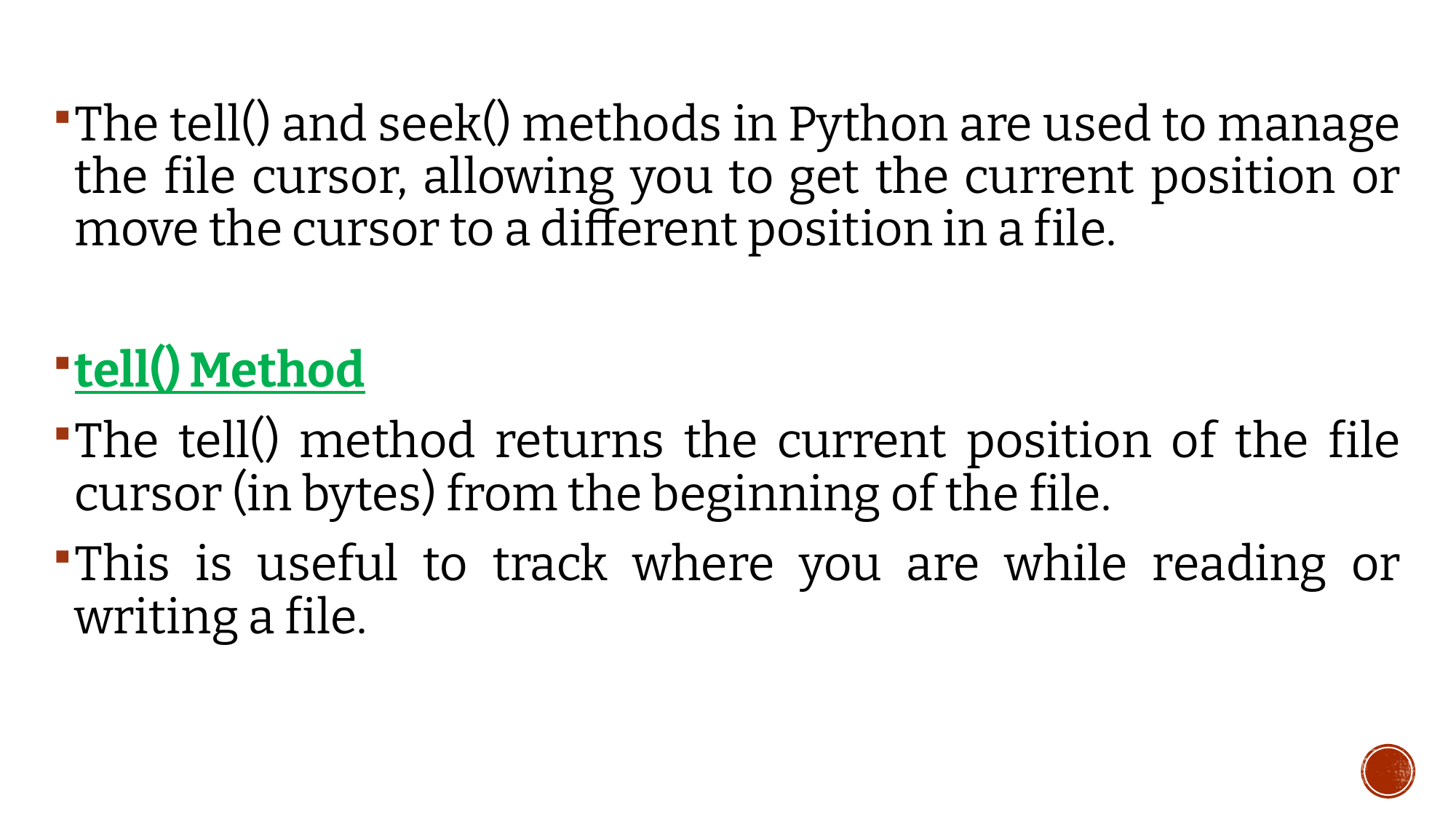

The tell() and seek() methods in Python are used to manage the file cursor, allowing you to get the current position or move the cursor to a different position in a file.

tell() Method
The tell() method returns the current position of the file cursor (in bytes) from the beginning of the file.
This is useful to track where you are while reading or writing a file.